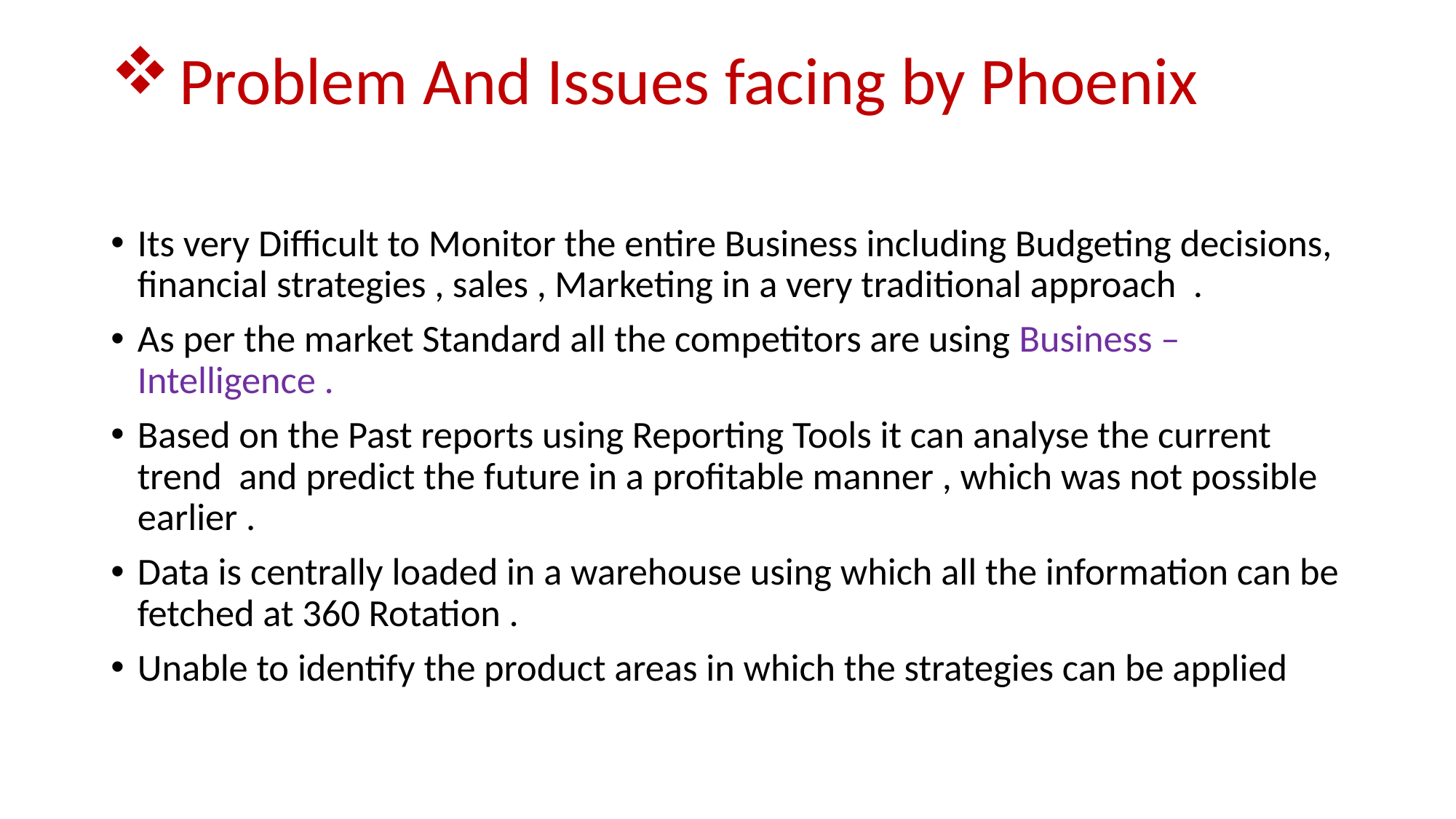

# Problem And Issues facing by Phoenix
Its very Difficult to Monitor the entire Business including Budgeting decisions, financial strategies , sales , Marketing in a very traditional approach  .
As per the market Standard all the competitors are using Business –Intelligence .
Based on the Past reports using Reporting Tools it can analyse the current trend  and predict the future in a profitable manner , which was not possible earlier .
Data is centrally loaded in a warehouse using which all the information can be fetched at 360 Rotation .
Unable to identify the product areas in which the strategies can be applied